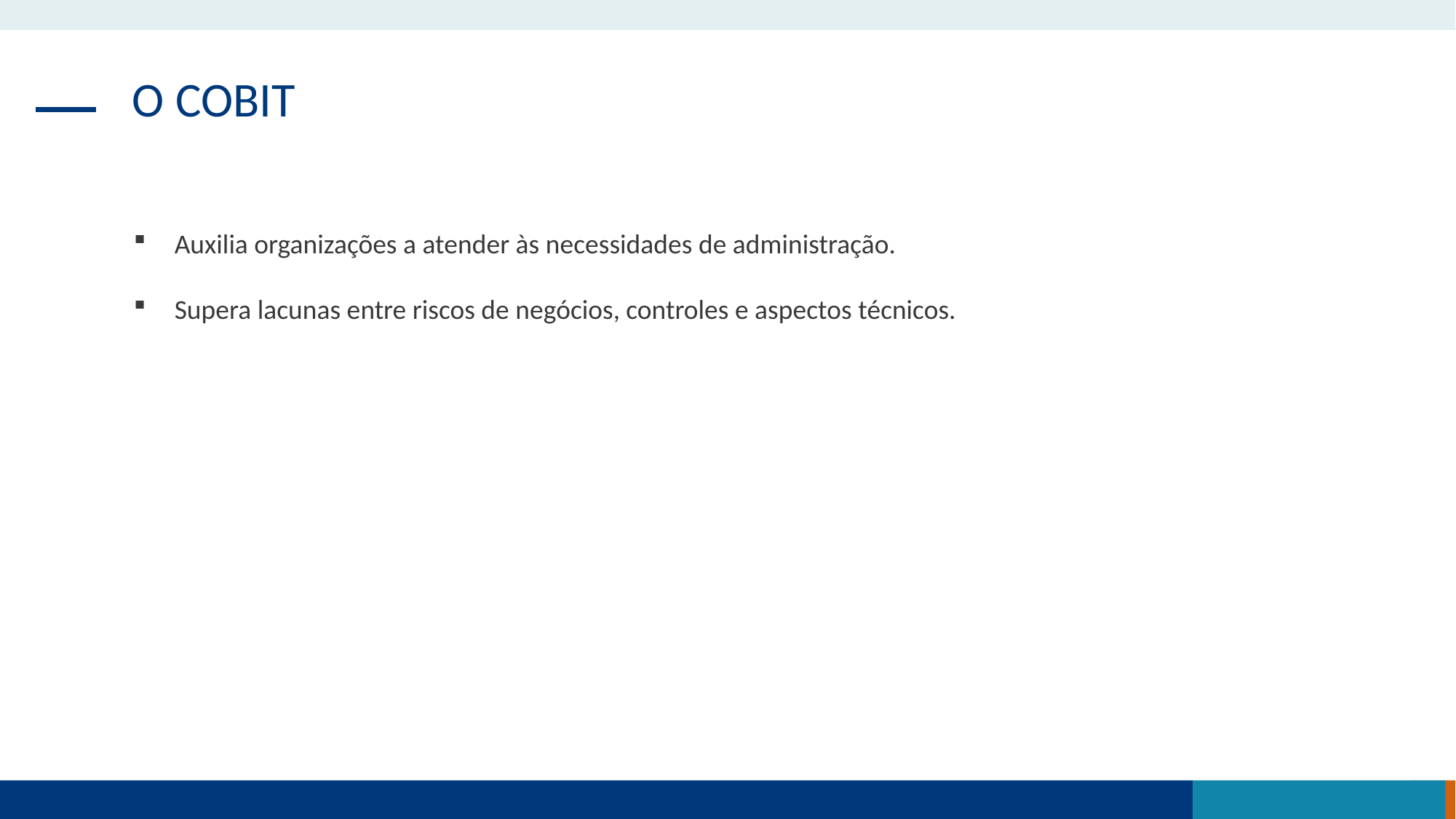

O COBIT
Auxilia organizações a atender às necessidades de administração.

Supera lacunas entre riscos de negócios, controles e aspectos técnicos.